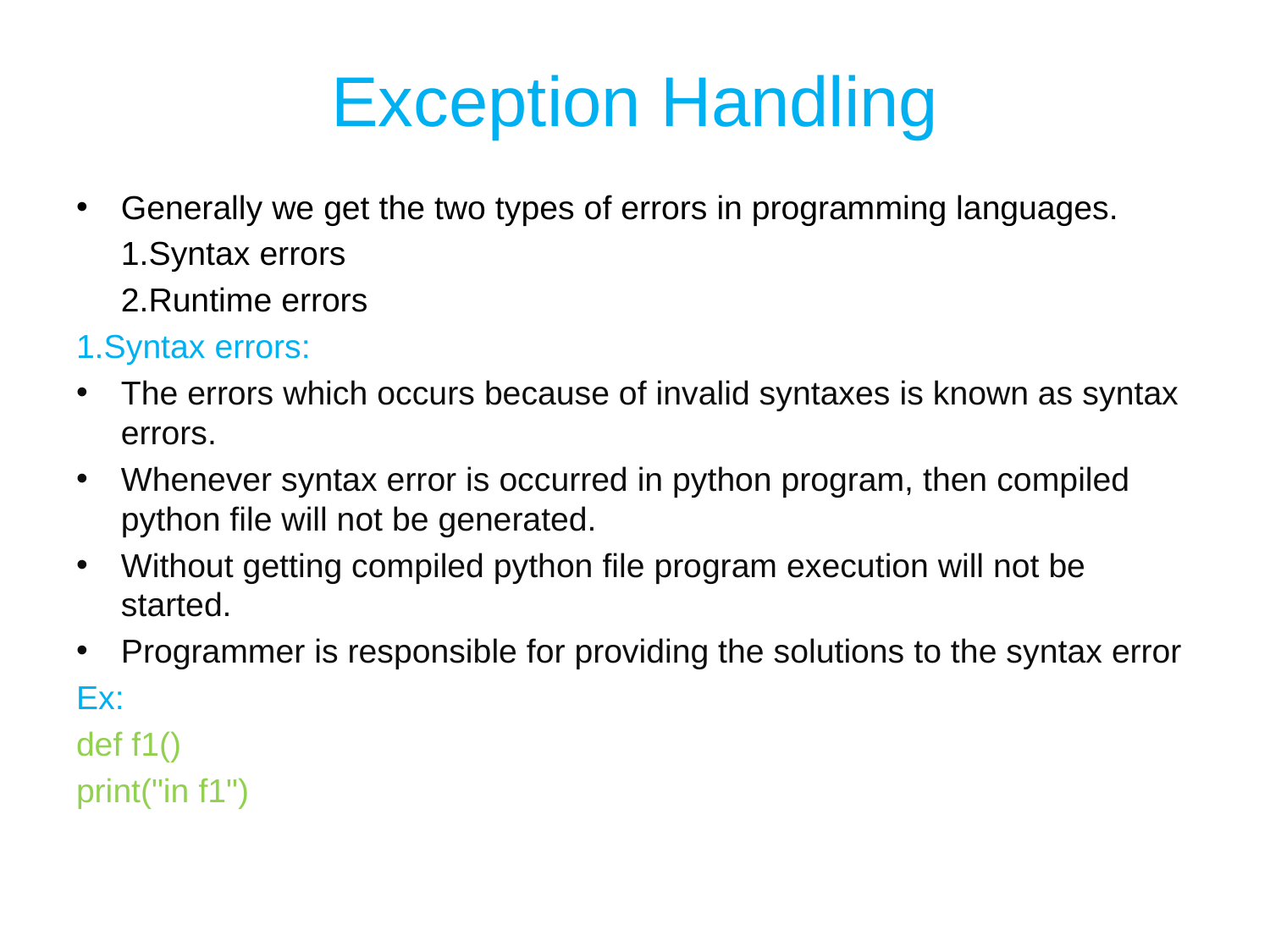

# Exception Handling
Generally we get the two types of errors in programming languages.
		1.Syntax errors
		2.Runtime errors
1.Syntax errors:
The errors which occurs because of invalid syntaxes is known as syntax errors.
Whenever syntax error is occurred in python program, then compiled python file will not be generated.
Without getting compiled python file program execution will not be started.
Programmer is responsible for providing the solutions to the syntax error
Ex:
def f1()
print("in f1")